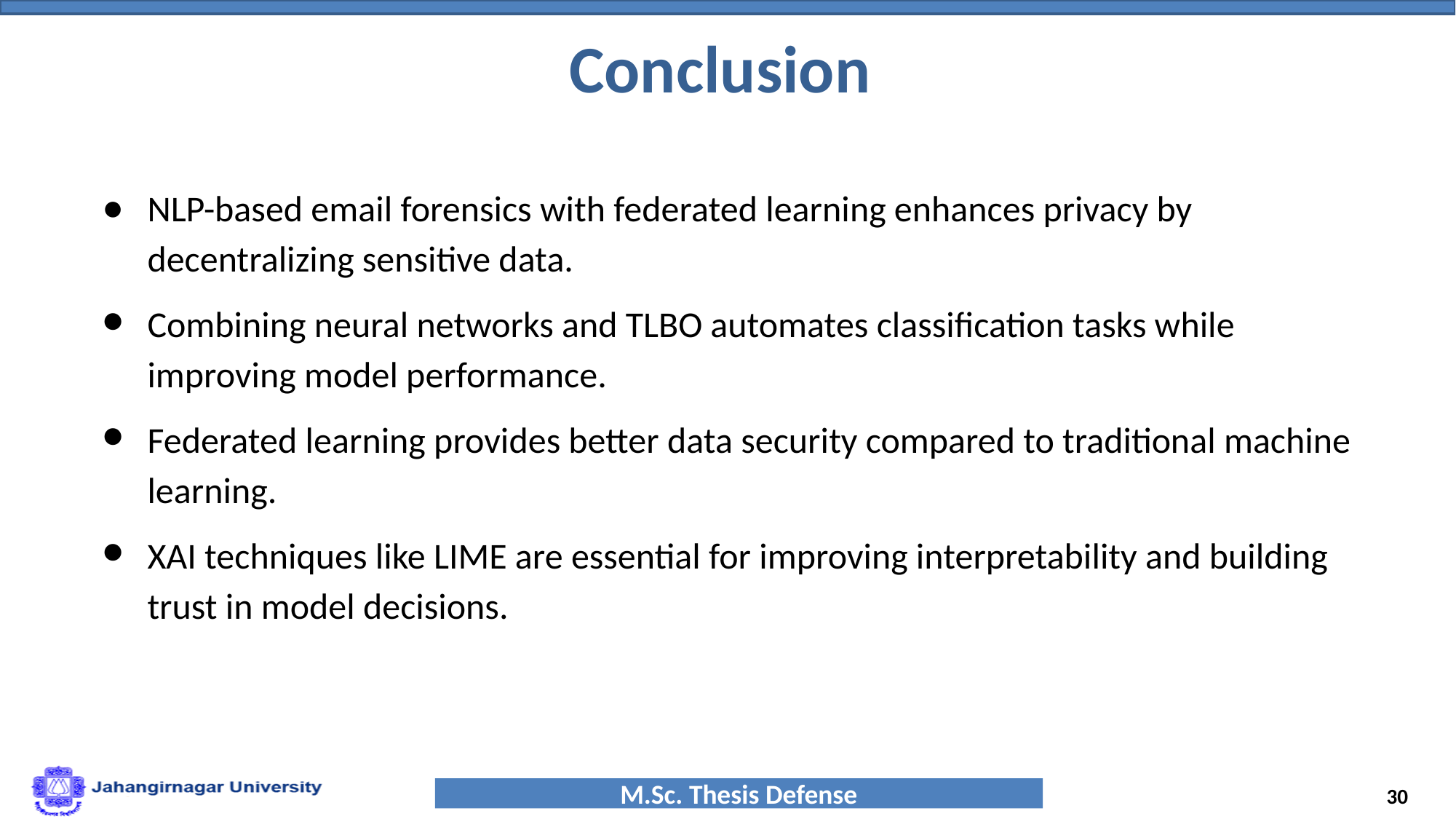

# Conclusion
NLP-based email forensics with federated learning enhances privacy by decentralizing sensitive data.
Combining neural networks and TLBO automates classification tasks while improving model performance.
Federated learning provides better data security compared to traditional machine learning.
XAI techniques like LIME are essential for improving interpretability and building trust in model decisions.

30